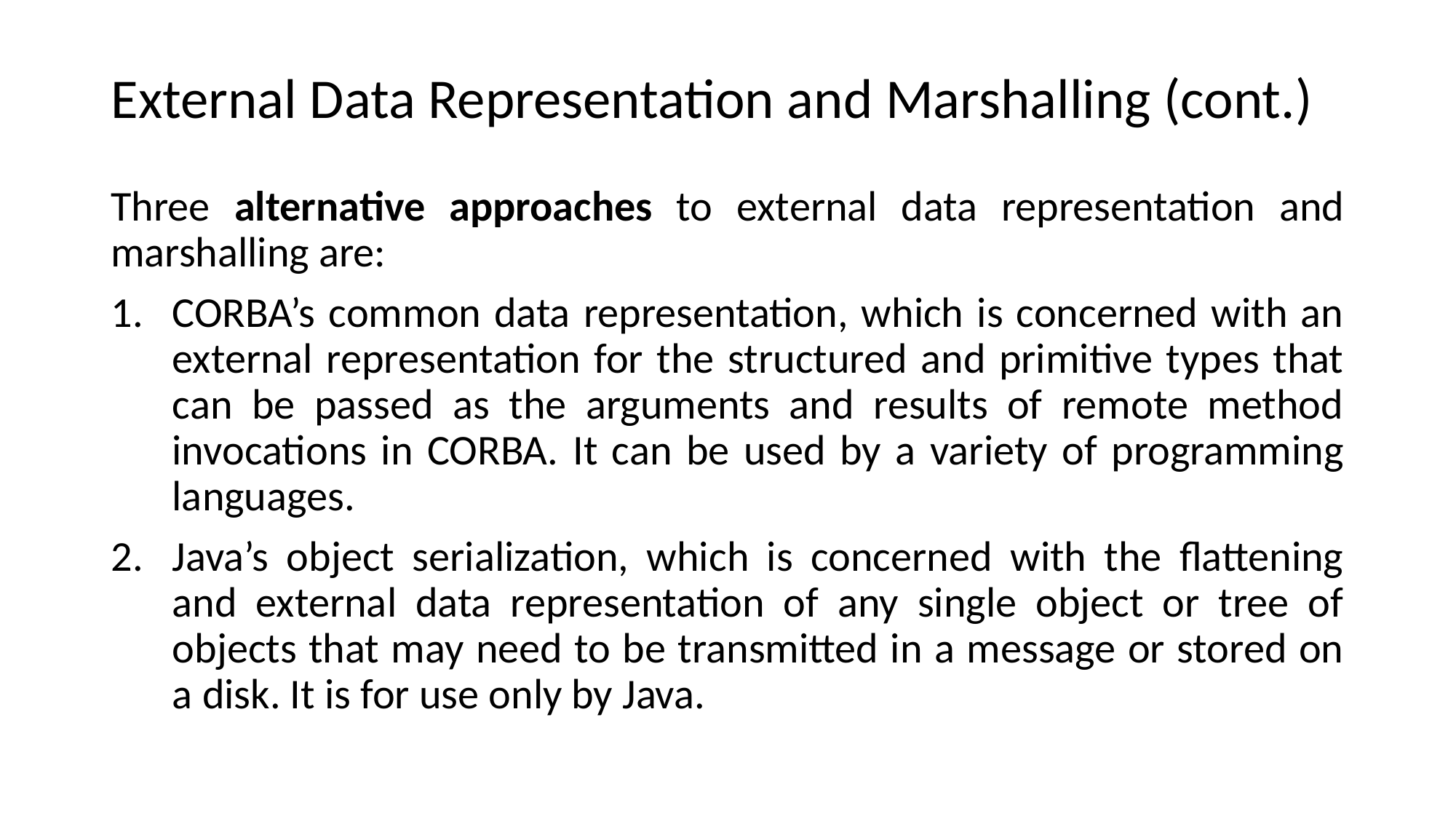

# External Data Representation and Marshalling (cont.)
Three alternative approaches to external data representation and marshalling are:
CORBA’s common data representation, which is concerned with an external representation for the structured and primitive types that can be passed as the arguments and results of remote method invocations in CORBA. It can be used by a variety of programming languages.
Java’s object serialization, which is concerned with the flattening and external data representation of any single object or tree of objects that may need to be transmitted in a message or stored on a disk. It is for use only by Java.